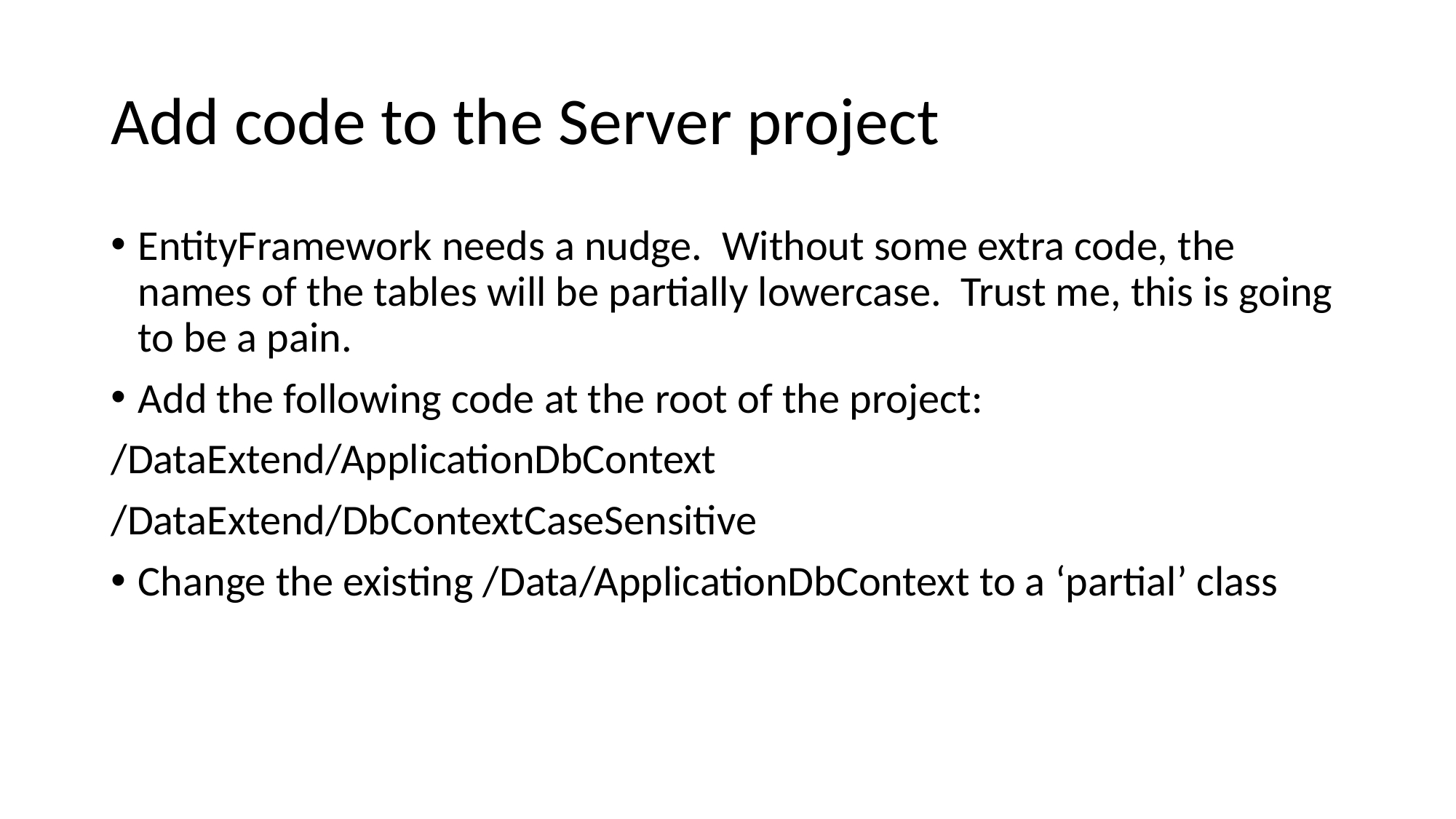

# Add code to the Server project
EntityFramework needs a nudge.  Without some extra code, the names of the tables will be partially lowercase.  Trust me, this is going to be a pain.
Add the following code at the root of the project:
/DataExtend/ApplicationDbContext
/DataExtend/DbContextCaseSensitive
Change the existing /Data/ApplicationDbContext to a ‘partial’ class